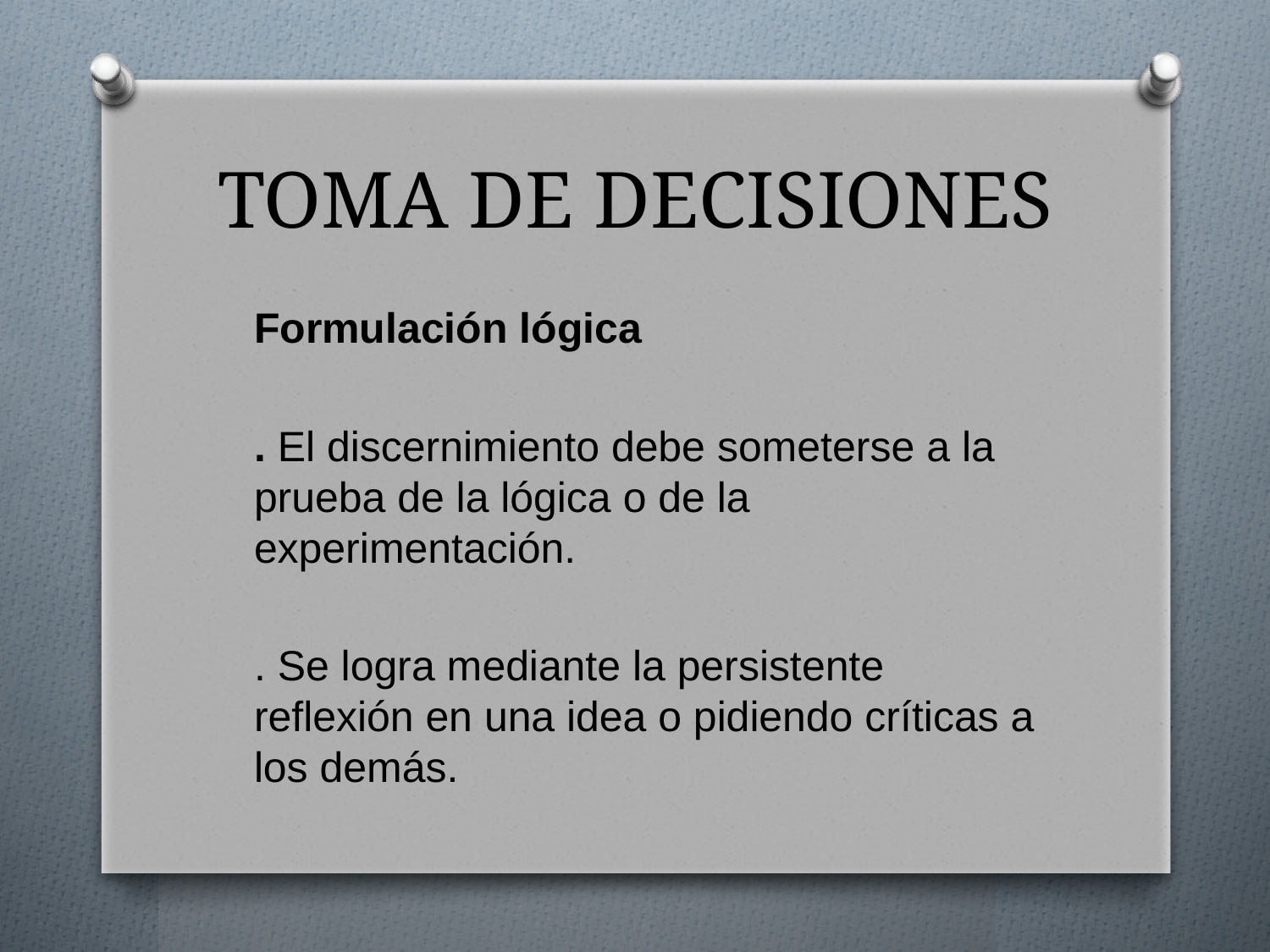

# TOMA DE DECISIONES
	Formulación lógica

	. El discernimiento debe someterse a la prueba de la lógica o de la experimentación.

	. Se logra mediante la persistente reflexión en una idea o pidiendo críticas a los demás.